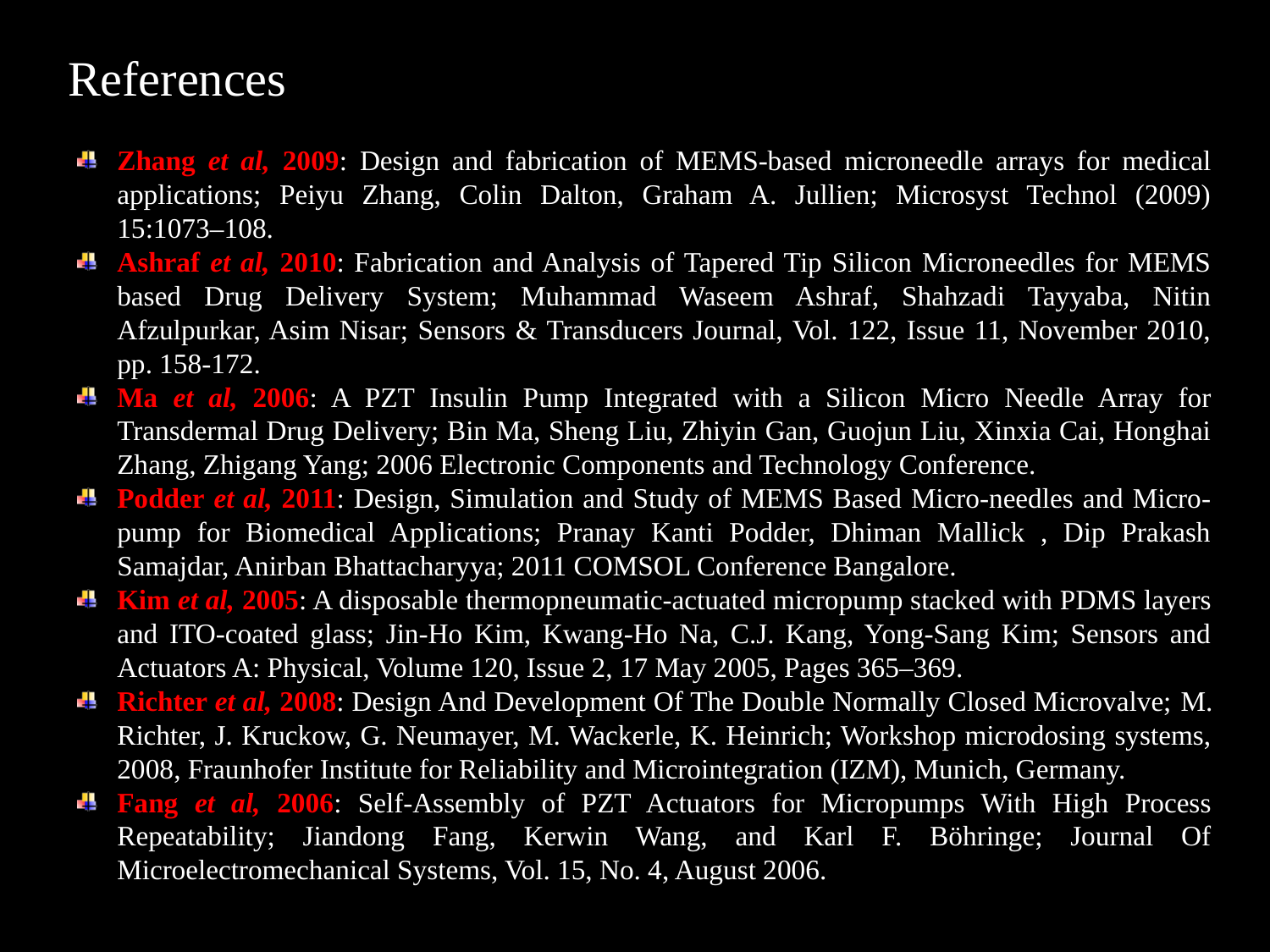

# References
Zhang et al, 2009: Design and fabrication of MEMS-based microneedle arrays for medical applications; Peiyu Zhang, Colin Dalton, Graham A. Jullien; Microsyst Technol (2009) 15:1073–108.
Ashraf et al, 2010: Fabrication and Analysis of Tapered Tip Silicon Microneedles for MEMS based Drug Delivery System; Muhammad Waseem Ashraf, Shahzadi Tayyaba, Nitin Afzulpurkar, Asim Nisar; Sensors & Transducers Journal, Vol. 122, Issue 11, November 2010, pp. 158-172.
Ma et al, 2006: A PZT Insulin Pump Integrated with a Silicon Micro Needle Array for Transdermal Drug Delivery; Bin Ma, Sheng Liu, Zhiyin Gan, Guojun Liu, Xinxia Cai, Honghai Zhang, Zhigang Yang; 2006 Electronic Components and Technology Conference.
Podder et al, 2011: Design, Simulation and Study of MEMS Based Micro-needles and Micro-pump for Biomedical Applications; Pranay Kanti Podder, Dhiman Mallick , Dip Prakash Samajdar, Anirban Bhattacharyya; 2011 COMSOL Conference Bangalore.
Kim et al, 2005: A disposable thermopneumatic-actuated micropump stacked with PDMS layers and ITO-coated glass; Jin-Ho Kim, Kwang-Ho Na, C.J. Kang, Yong-Sang Kim; Sensors and Actuators A: Physical, Volume 120, Issue 2, 17 May 2005, Pages 365–369.
Richter et al, 2008: Design And Development Of The Double Normally Closed Microvalve; M. Richter, J. Kruckow, G. Neumayer, M. Wackerle, K. Heinrich; Workshop microdosing systems, 2008, Fraunhofer Institute for Reliability and Microintegration (IZM), Munich, Germany.
Fang et al, 2006: Self-Assembly of PZT Actuators for Micropumps With High Process Repeatability; Jiandong Fang, Kerwin Wang, and Karl F. Böhringe; Journal Of Microelectromechanical Systems, Vol. 15, No. 4, August 2006.